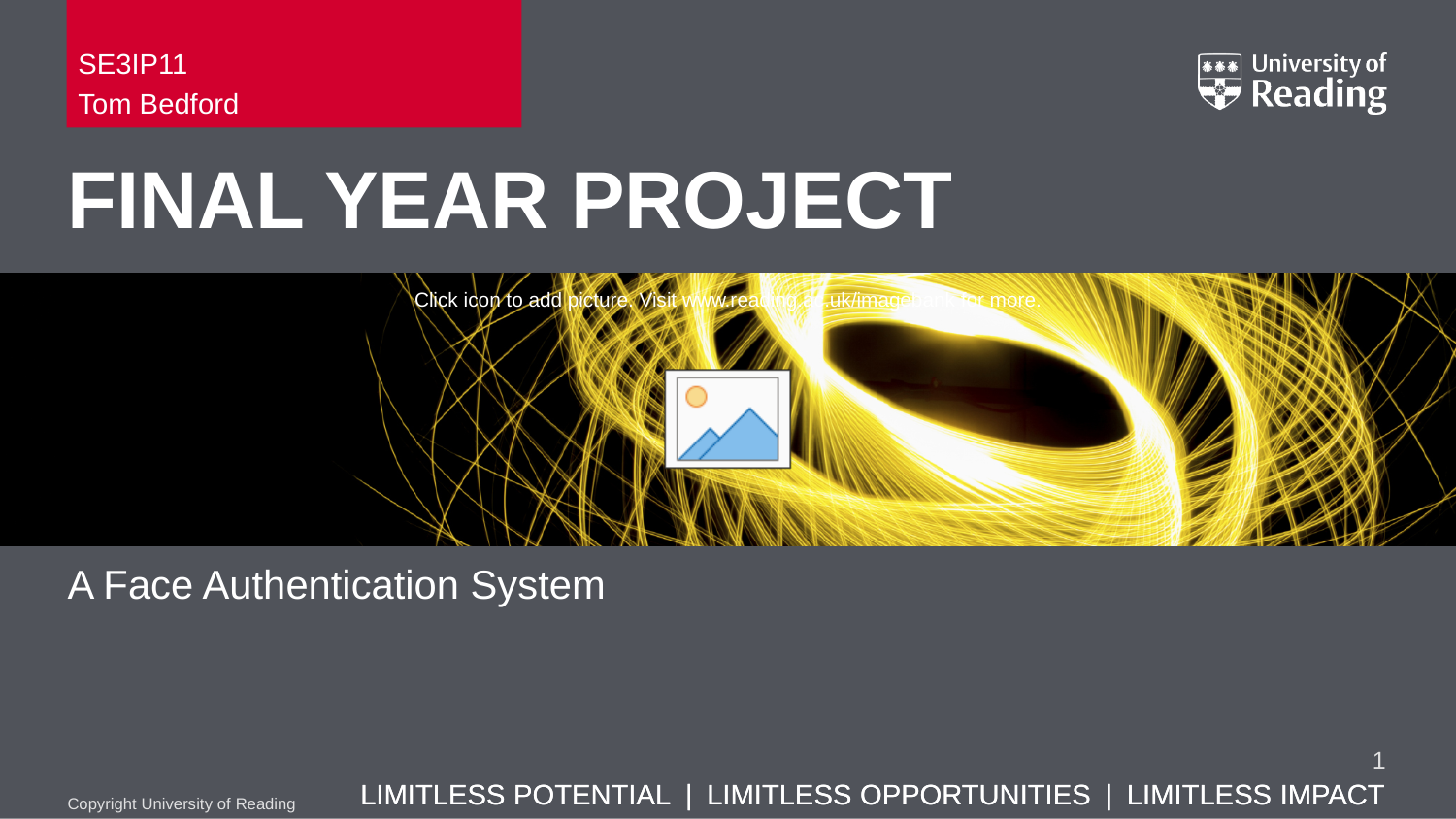

SE3IP11
Tom Bedford
# Final Year Project

A Face Authentication System
1